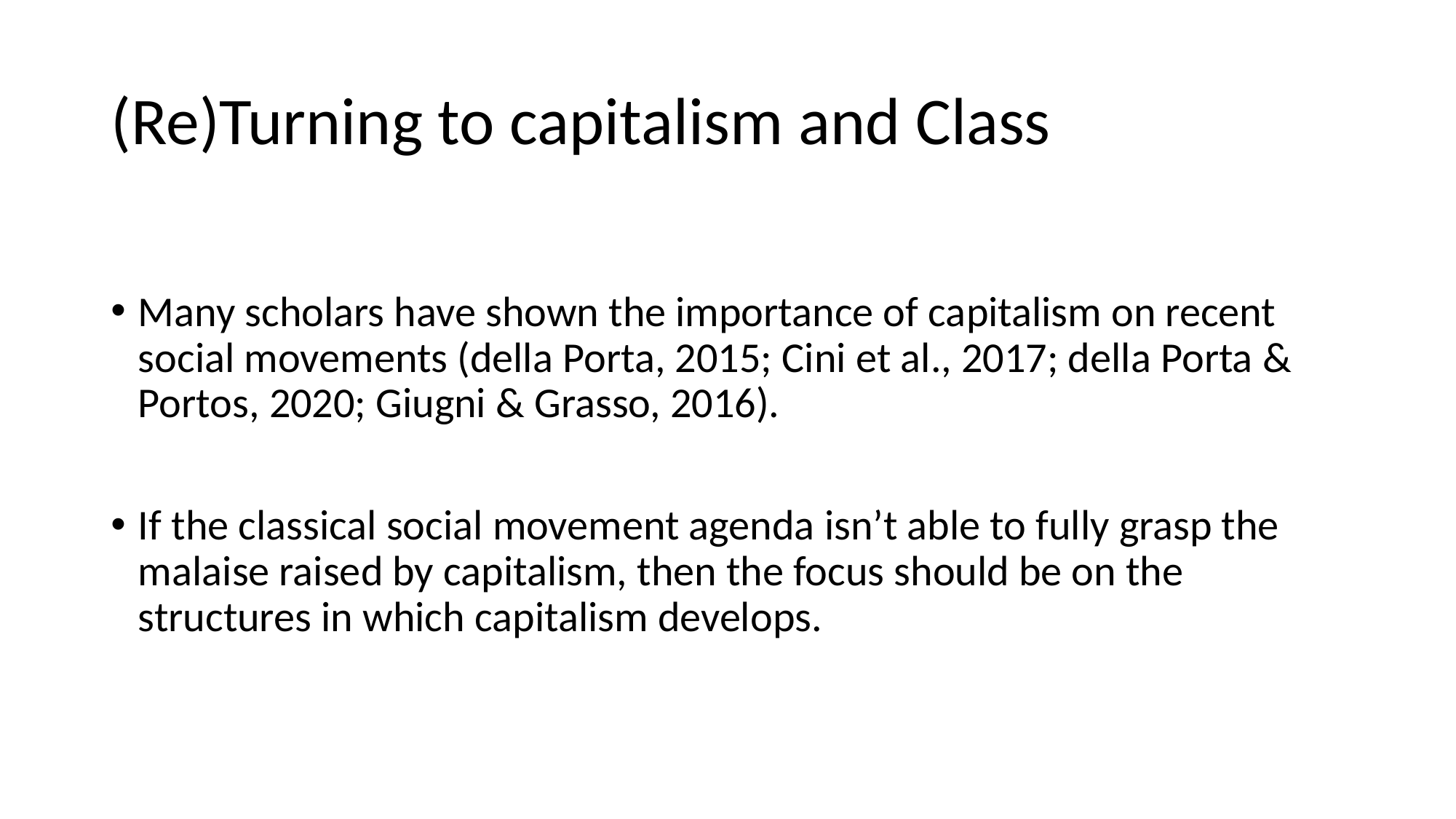

# (Re)Turning to capitalism and Class

Many scholars have shown the importance of capitalism on recent social movements (della Porta, 2015; Cini et al., 2017; della Porta & Portos, 2020; Giugni & Grasso, 2016).

If the classical social movement agenda isn’t able to fully grasp the malaise raised by capitalism, then the focus should be on the structures in which capitalism develops.